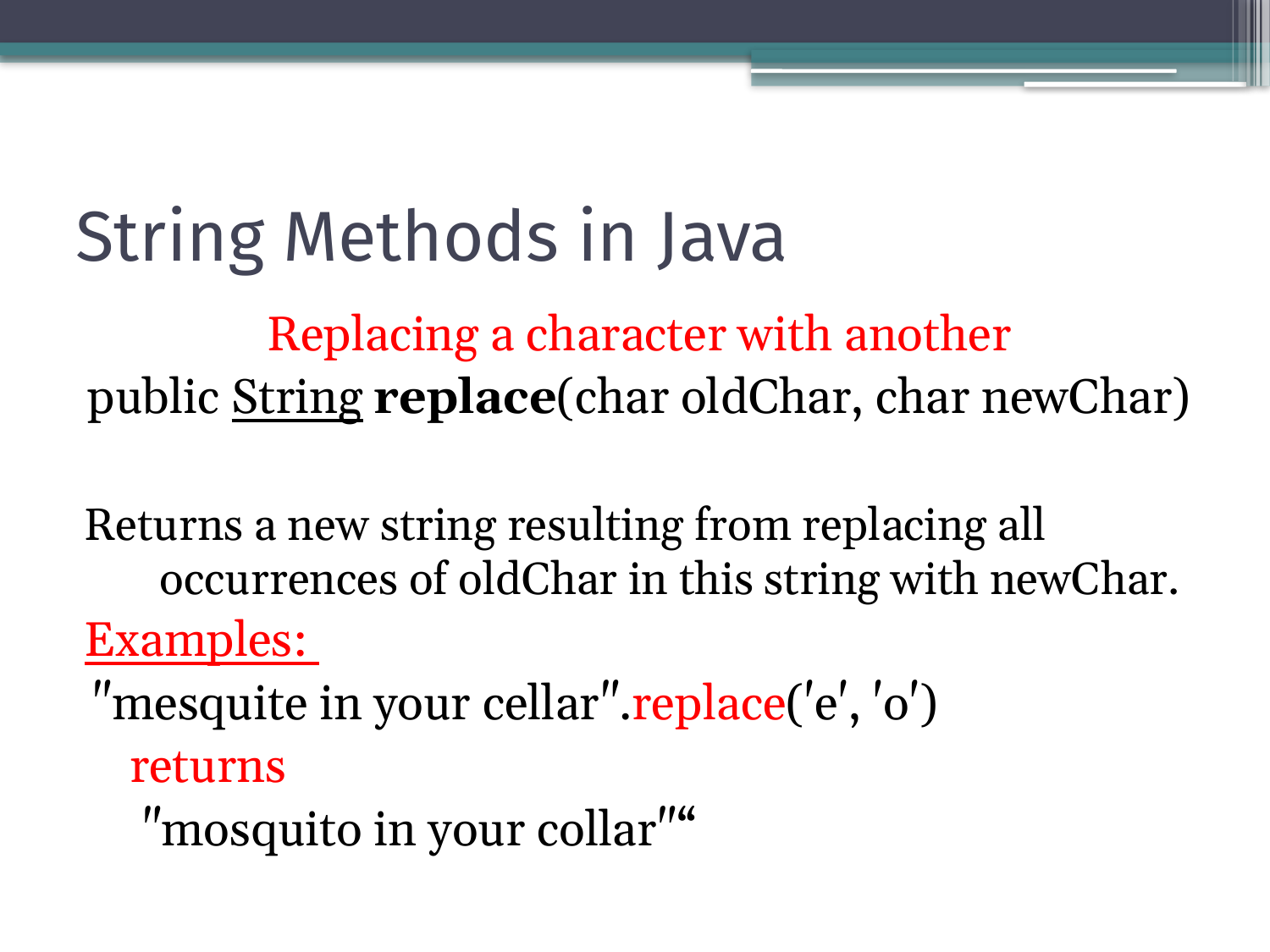

# String Methods in Java
Replacing a character with another
public String replace(char oldChar, char newChar)

Returns a new string resulting from replacing all occurrences of oldChar in this string with newChar.
Examples:
"mesquite in your cellar".replace('e', 'o')
			returns
		 "mosquito in your collar"“